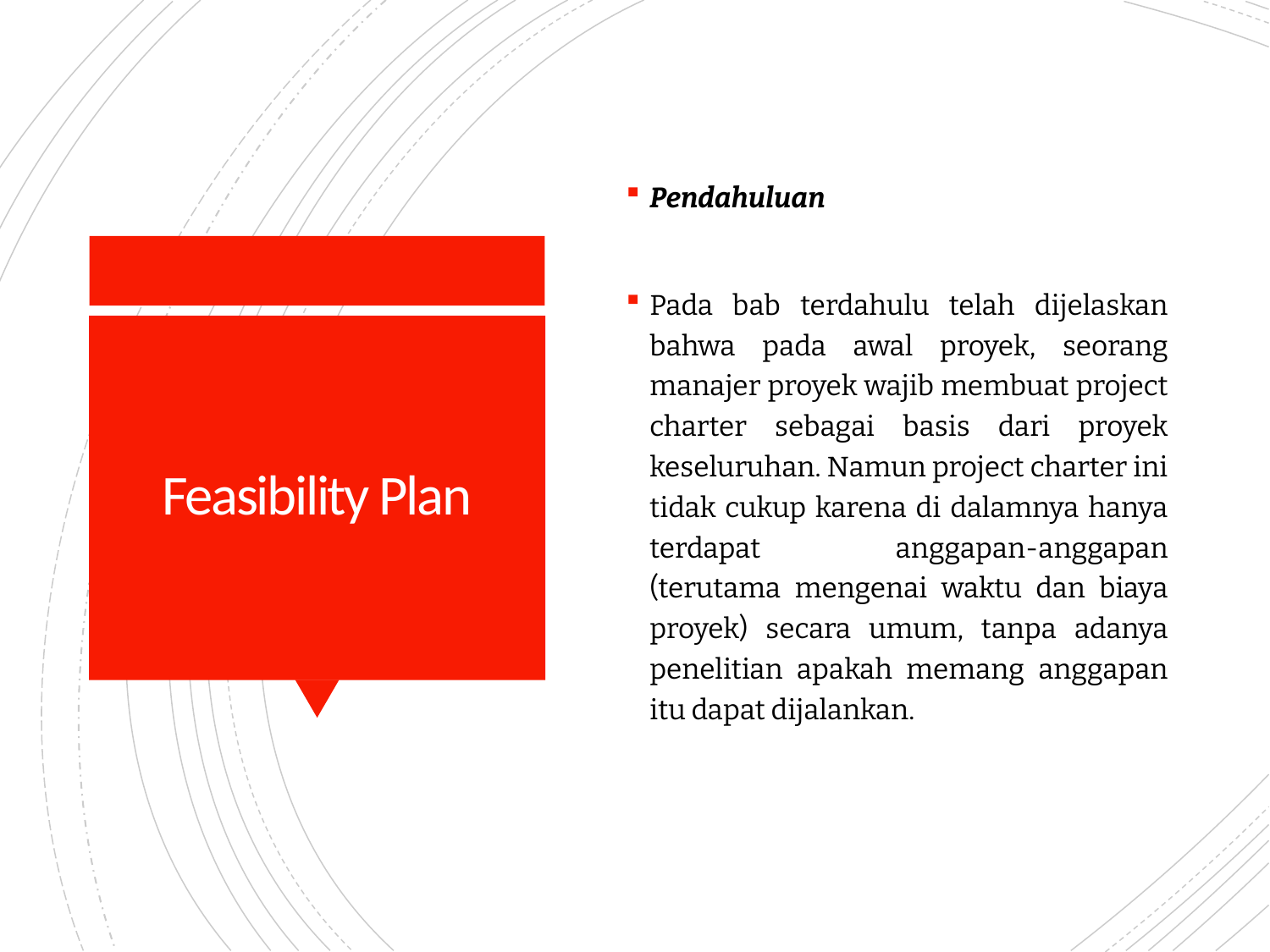

Pendahuluan

Pada bab terdahulu telah dijelaskan bahwa pada awal proyek, seorang manajer proyek wajib membuat project charter sebagai basis dari proyek keseluruhan. Namun project charter ini tidak cukup karena di dalamnya hanya terdapat anggapan-anggapan (terutama mengenai waktu dan biaya proyek) secara umum, tanpa adanya penelitian apakah memang anggapan itu dapat dijalankan.

# Feasibility Plan